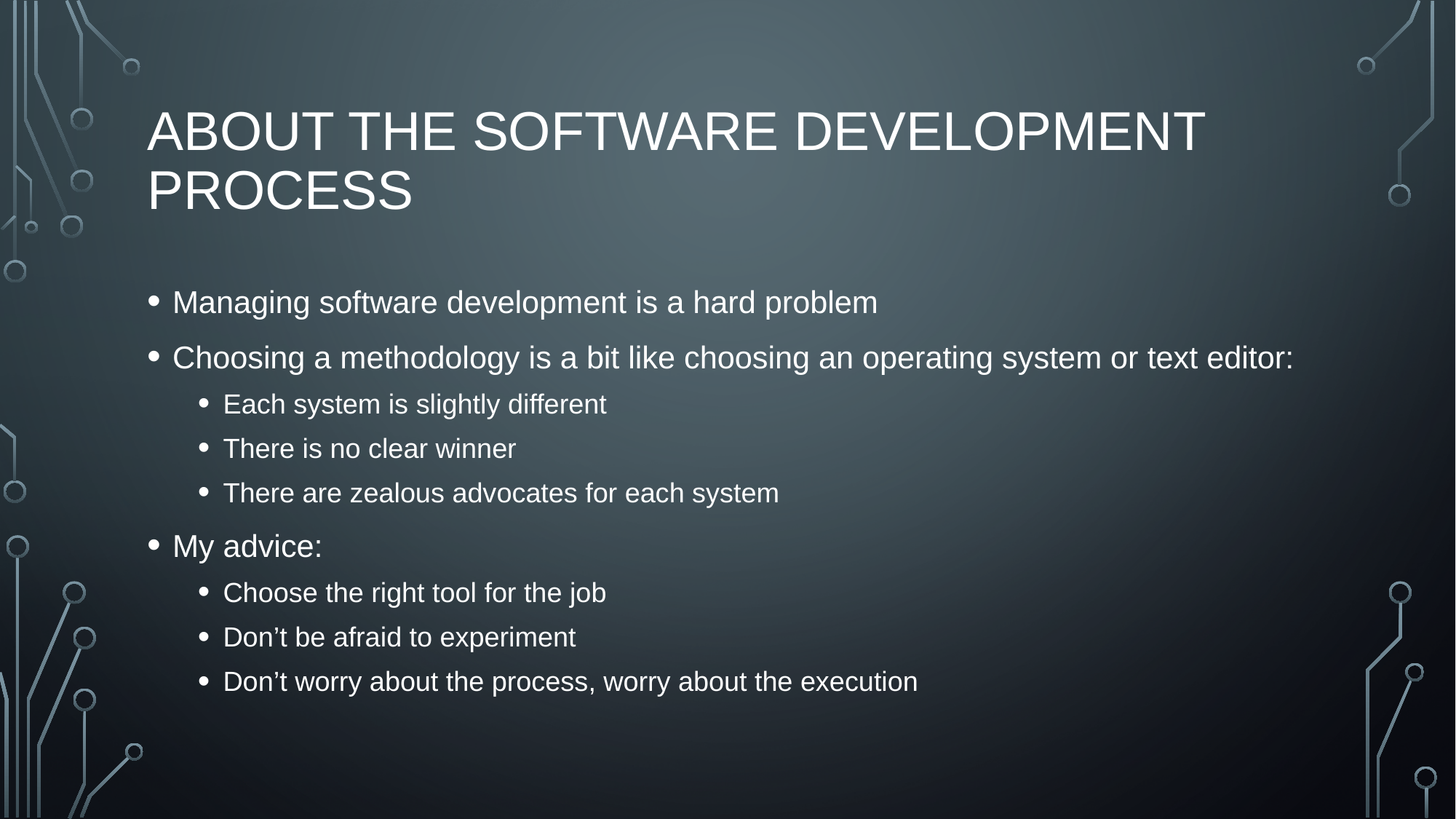

# About the software development process
Managing software development is a hard problem
Choosing a methodology is a bit like choosing an operating system or text editor:
Each system is slightly different
There is no clear winner
There are zealous advocates for each system
My advice:
Choose the right tool for the job
Don’t be afraid to experiment
Don’t worry about the process, worry about the execution